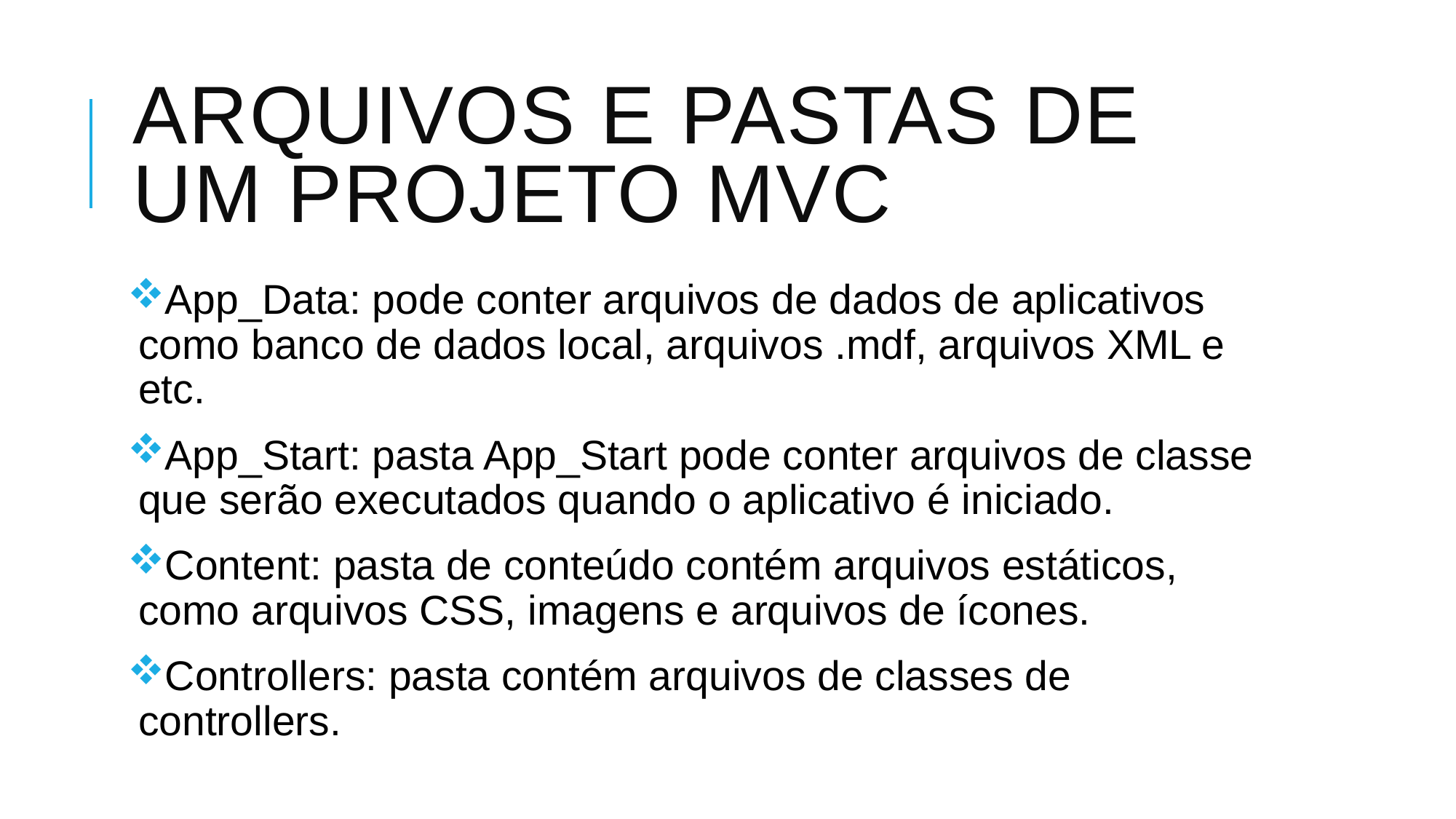

# Arquivos e pastas de um projeto MVC
App_Data: pode conter arquivos de dados de aplicativos como banco de dados local, arquivos .mdf, arquivos XML e etc.
App_Start: pasta App_Start pode conter arquivos de classe que serão executados quando o aplicativo é iniciado.
Content: pasta de conteúdo contém arquivos estáticos, como arquivos CSS, imagens e arquivos de ícones.
Controllers: pasta contém arquivos de classes de controllers.